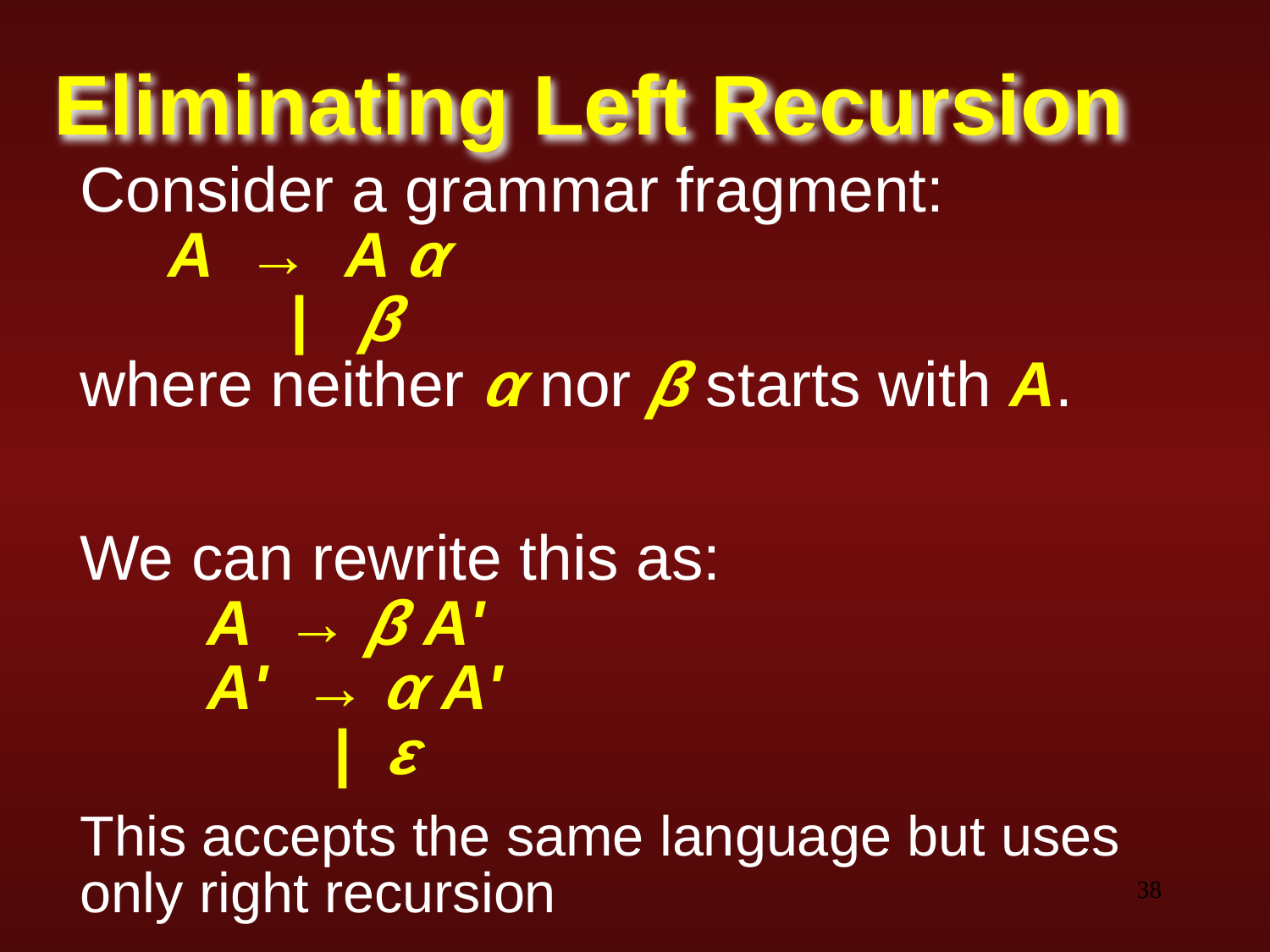

# Eliminating Left Recursion
Consider a grammar fragment:
     A  →  A α
            |   β
where neither α nor β starts with A.

We can rewrite this as:
	A  → β A'
	A'  → α A'
		|  ε
This accepts the same language but uses only right recursion

38